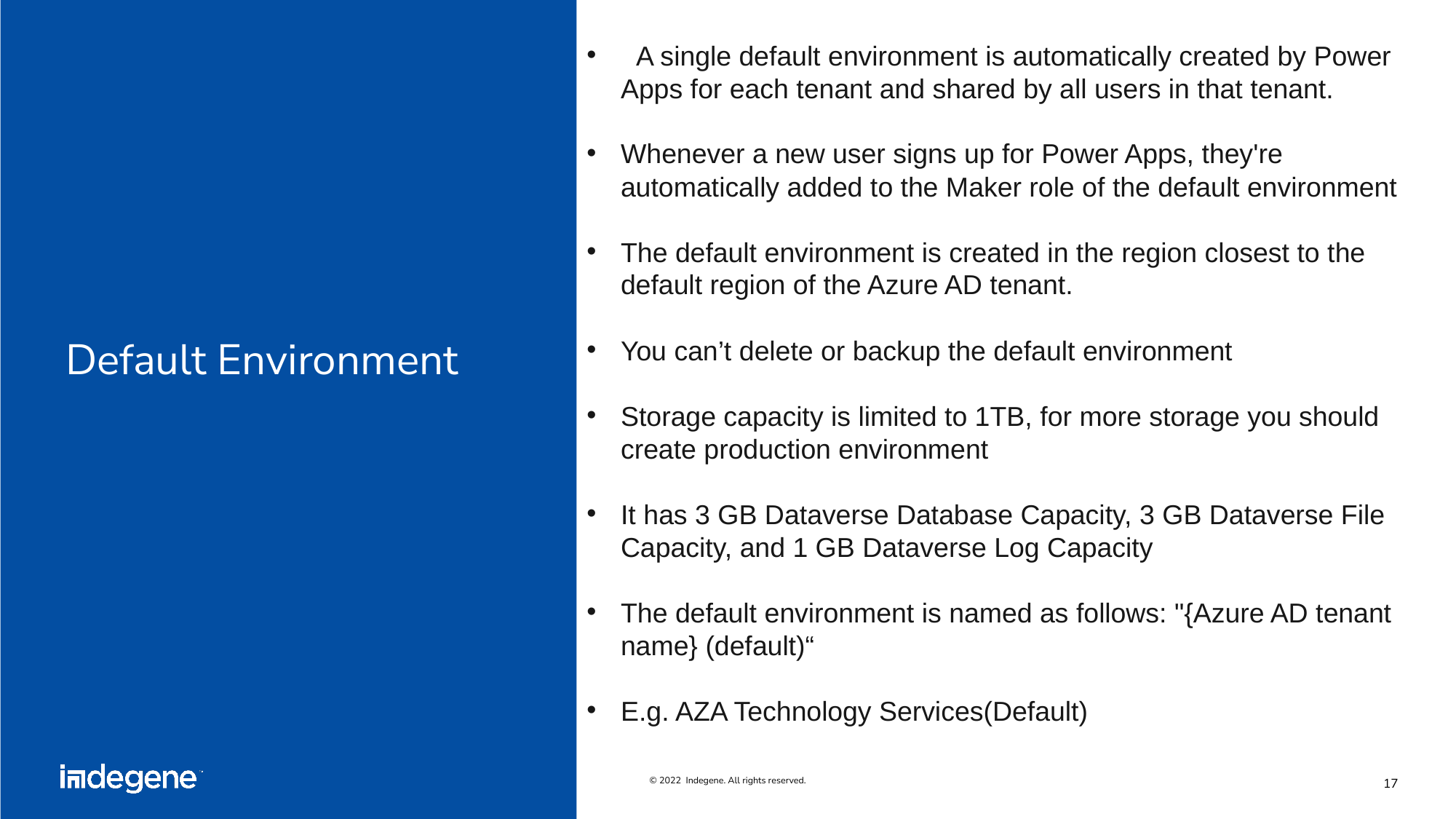

A single default environment is automatically created by Power Apps for each tenant and shared by all users in that tenant.

Whenever a new user signs up for Power Apps, they're automatically added to the Maker role of the default environment

The default environment is created in the region closest to the default region of the Azure AD tenant.

You can’t delete or backup the default environment

Storage capacity is limited to 1TB, for more storage you should create production environment

It has 3 GB Dataverse Database Capacity, 3 GB Dataverse File Capacity, and 1 GB Dataverse Log Capacity

The default environment is named as follows: "{Azure AD tenant name} (default)“

E.g. AZA Technology Services(Default)
# Default Environment
© 2022  Indegene. All rights reserved.
17